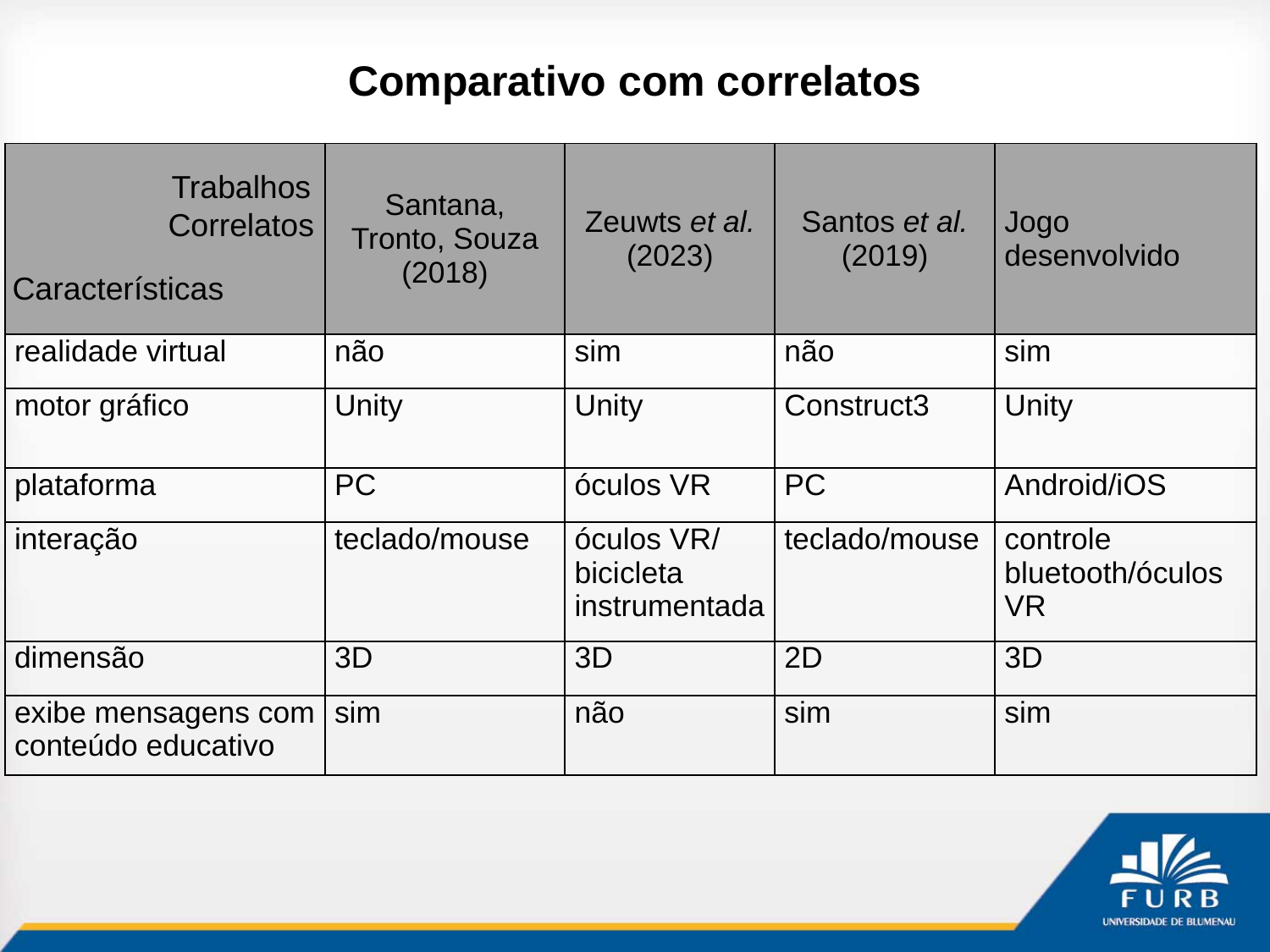

Comparativo com correlatos
|  | Santana, Tronto, Souza (2018) | Zeuwts et al. (2023) | Santos et al. (2019) | Jogo desenvolvido |
| --- | --- | --- | --- | --- |
| realidade virtual | não | sim | não | sim |
| motor gráfico | Unity | Unity | Construct3 | Unity |
| plataforma | PC | óculos VR | PC | Android/iOS |
| interação | teclado/mouse | óculos VR/ bicicleta instrumentada | teclado/mouse | controle bluetooth/óculos VR |
| dimensão | 3D | 3D | 2D | 3D |
| exibe mensagens com conteúdo educativo | sim | não | sim | sim |
Trabalhos Correlatos
Características